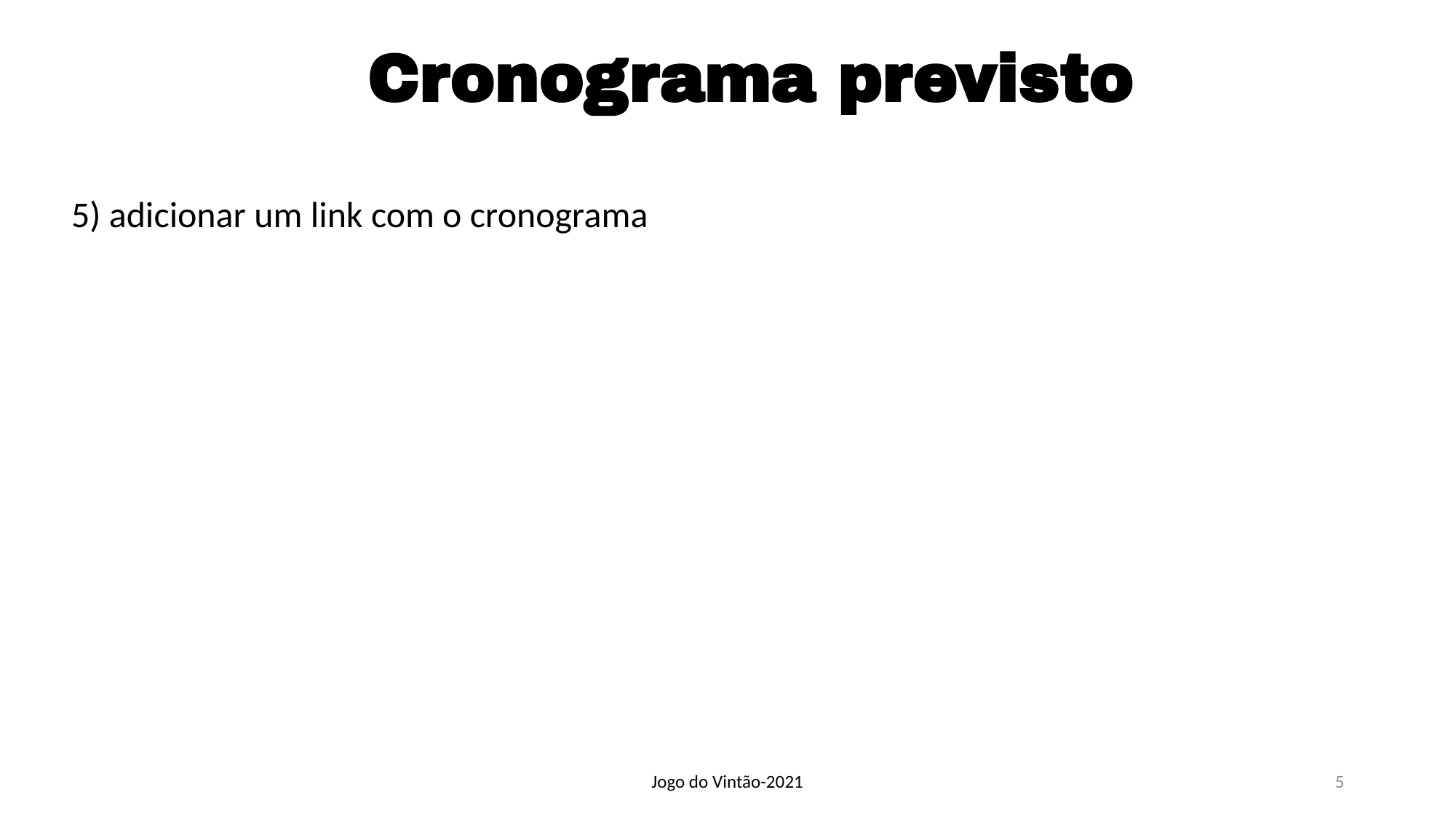

# Cronograma previsto
5) adicionar um link com o cronograma

Jogo do Vintão-2021
5